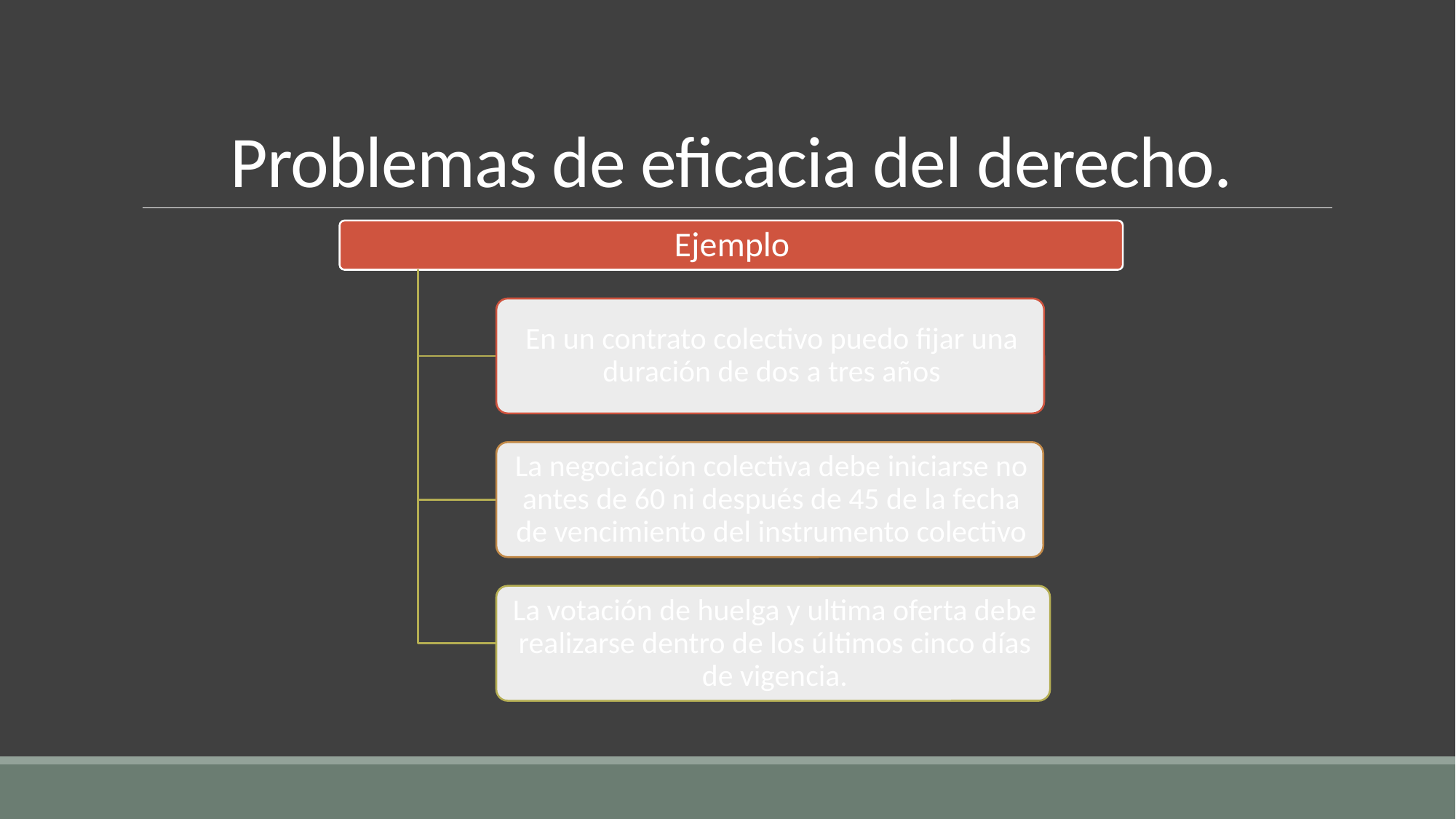

# Problemas de eficacia del derecho.
Ejemplo
En un contrato colectivo puedo fijar una duración de dos a tres años
La negociación colectiva debe iniciarse no antes de 60 ni después de 45 de la fecha de vencimiento del instrumento colectivo
La votación de huelga y ultima oferta debe realizarse dentro de los últimos cinco días de vigencia.